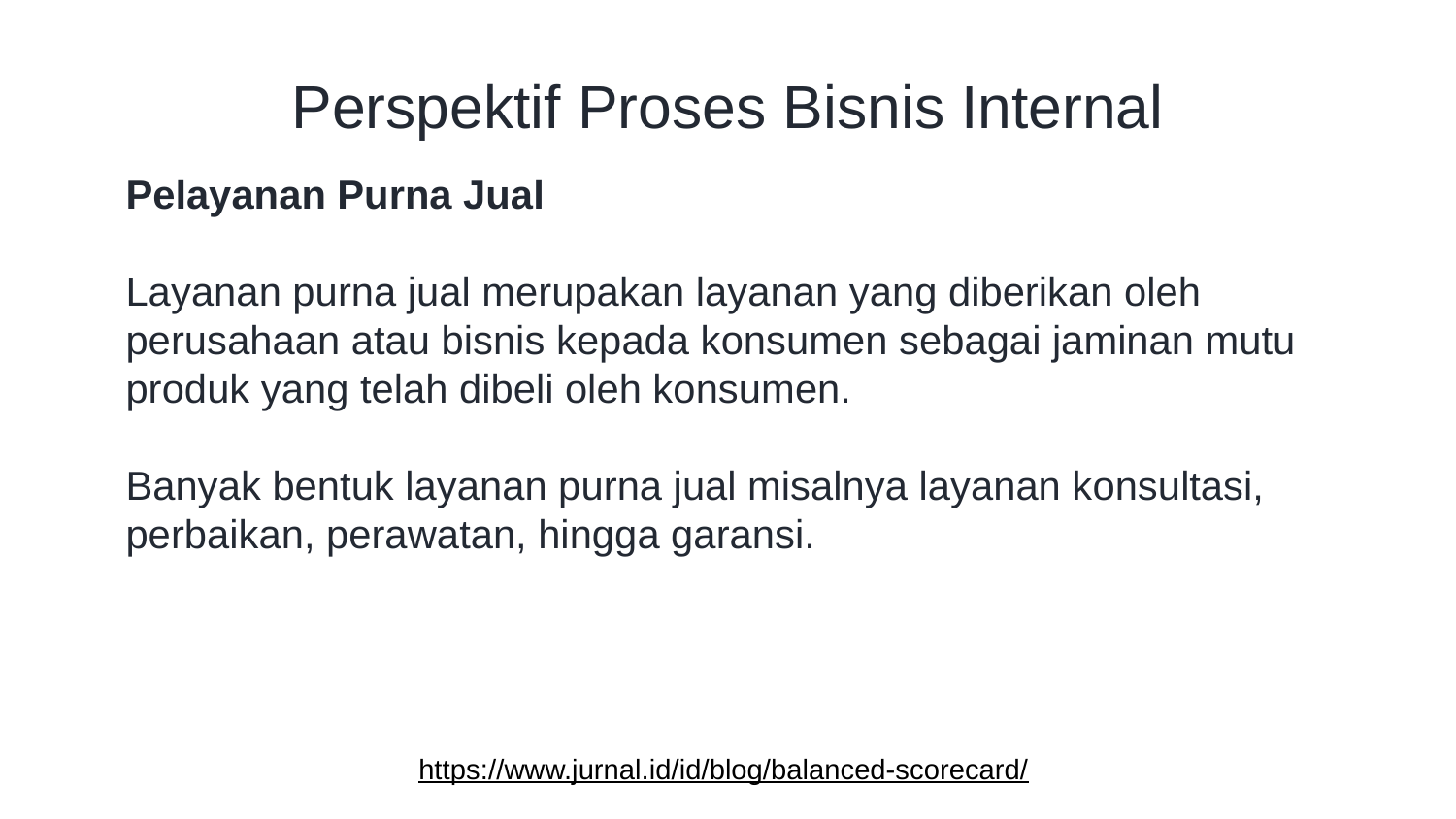

# Perspektif Proses Bisnis Internal
Pelayanan Purna Jual

Layanan purna jual merupakan layanan yang diberikan oleh perusahaan atau bisnis kepada konsumen sebagai jaminan mutu produk yang telah dibeli oleh konsumen.

Banyak bentuk layanan purna jual misalnya layanan konsultasi, perbaikan, perawatan, hingga garansi.
https://www.jurnal.id/id/blog/balanced-scorecard/